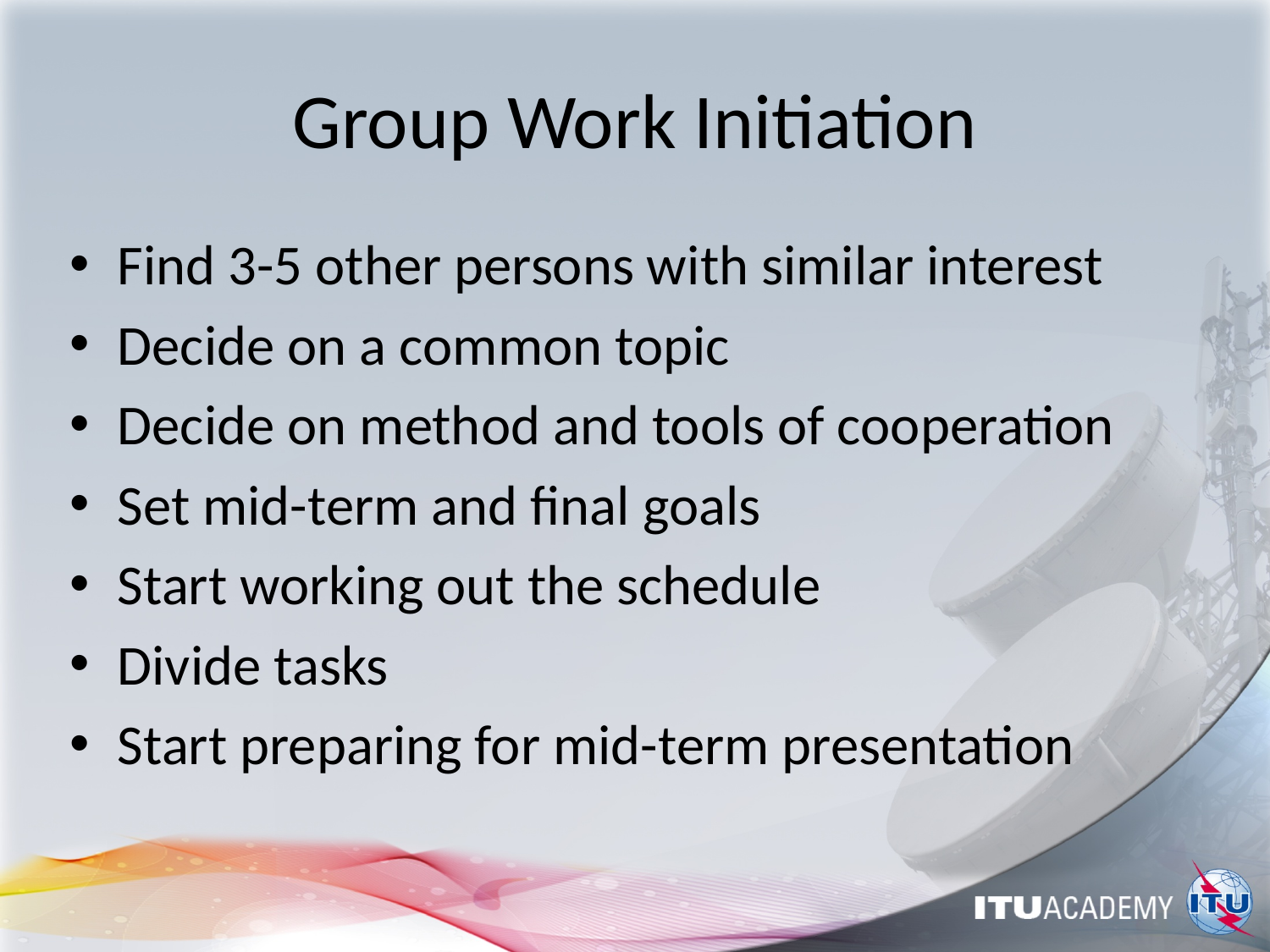

# Group Work Initiation
Find 3-5 other persons with similar interest
Decide on a common topic
Decide on method and tools of cooperation
Set mid-term and final goals
Start working out the schedule
Divide tasks
Start preparing for mid-term presentation